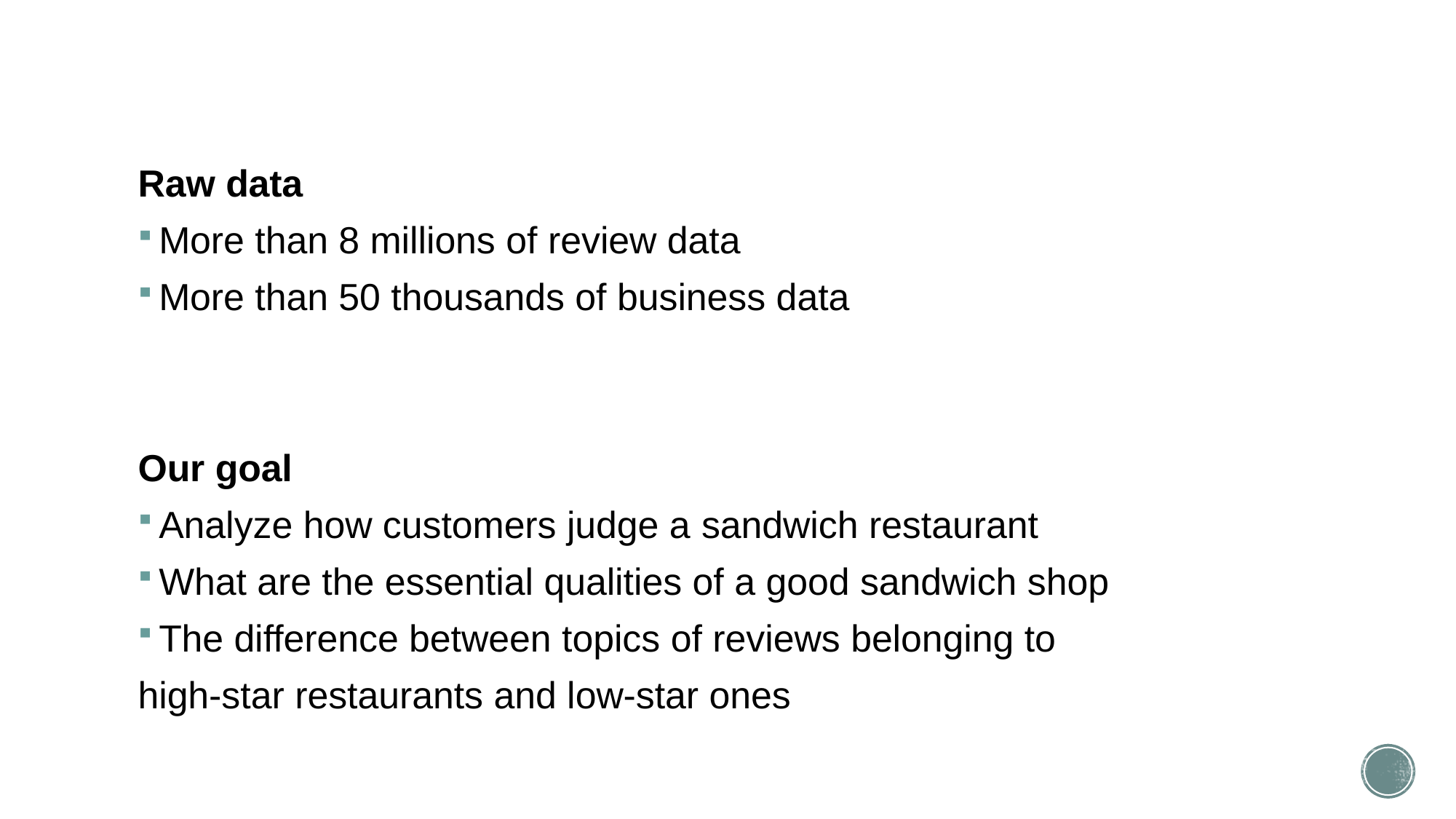

Raw data
More than 8 millions of review data
More than 50 thousands of business data

Our goal
Analyze how customers judge a sandwich restaurant
What are the essential qualities of a good sandwich shop
The difference between topics of reviews belonging to
high-star restaurants and low-star ones